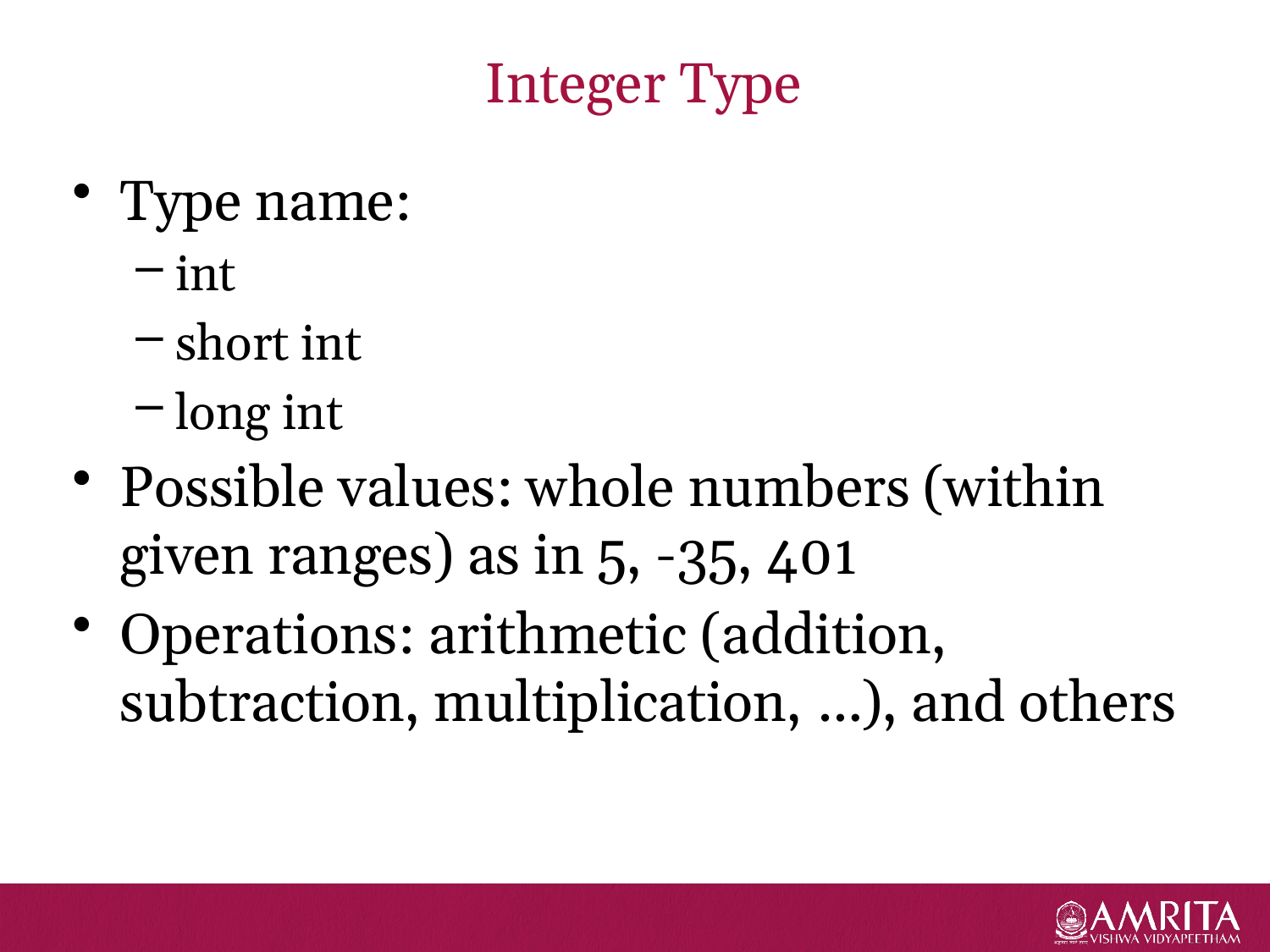

# Integer Type
Type name:
int
short int
long int
Possible values: whole numbers (within given ranges) as in 5, -35, 401
Operations: arithmetic (addition, subtraction, multiplication, …), and others